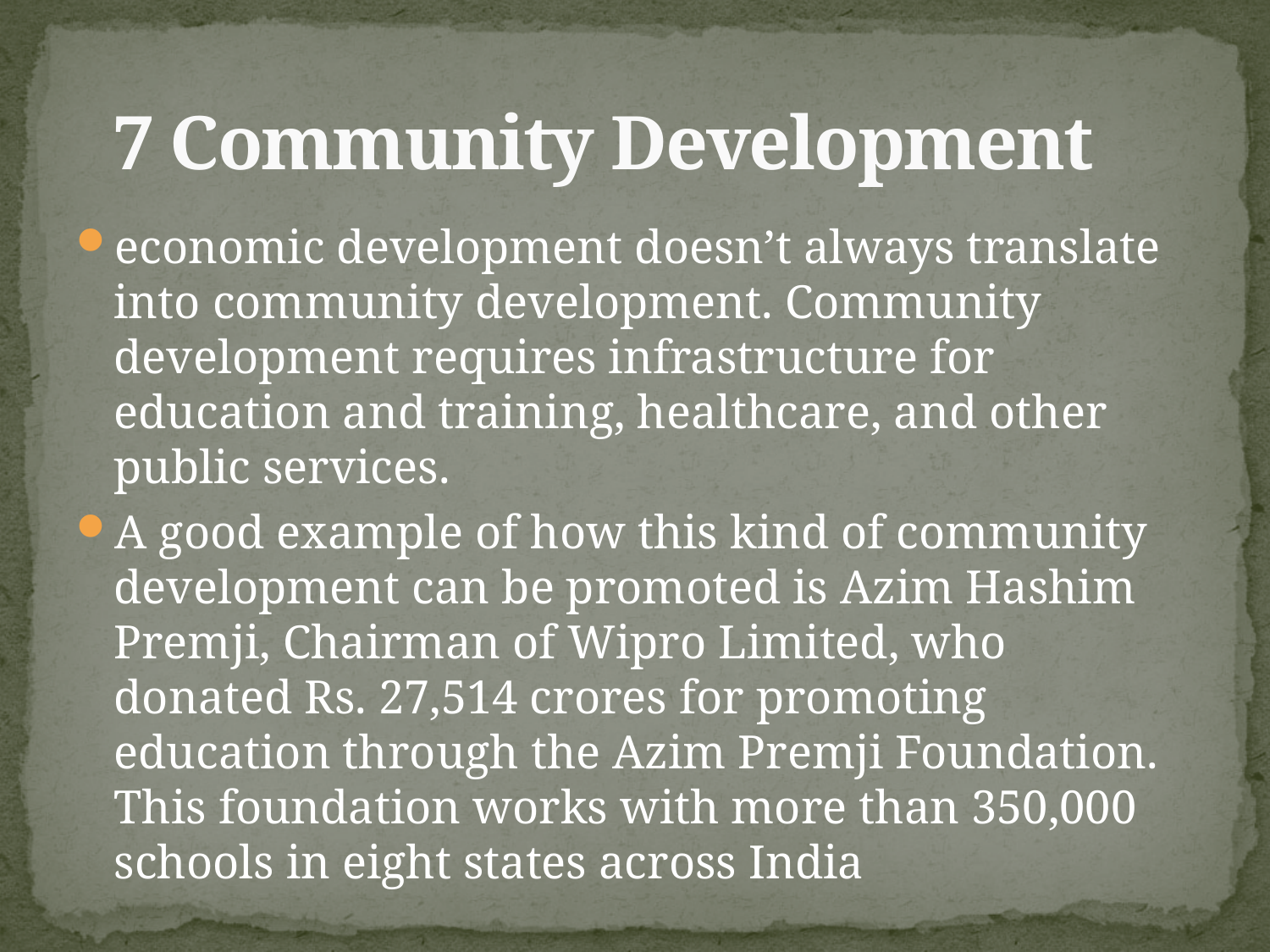

# 7 Community Development
economic development doesn’t always translate into community development. Community development requires infrastructure for education and training, healthcare, and other public services.
A good example of how this kind of community development can be promoted is Azim Hashim Premji, Chairman of Wipro Limited, who donated Rs. 27,514 crores for promoting education through the Azim Premji Foundation. This foundation works with more than 350,000 schools in eight states across India